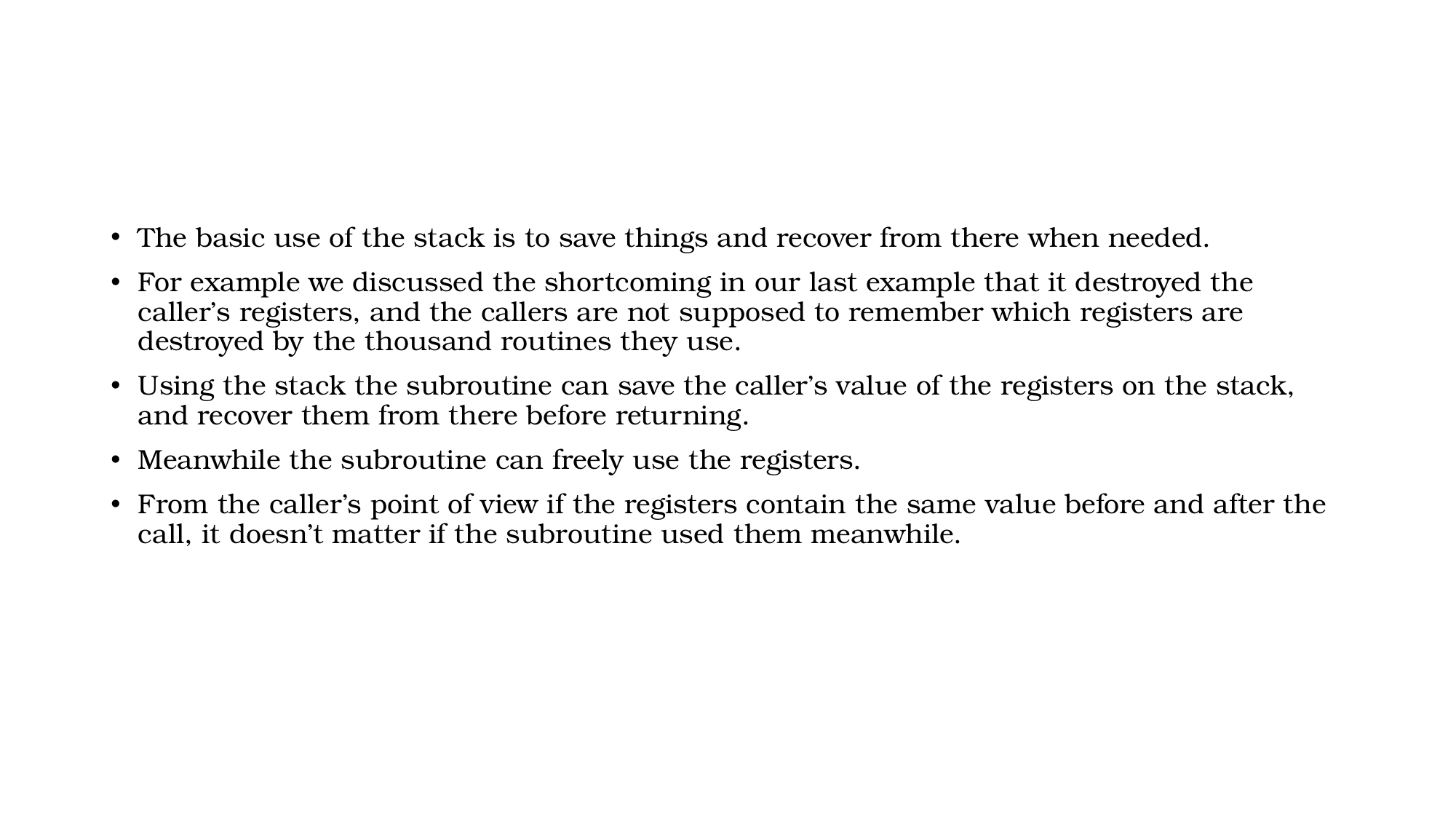

#
The basic use of the stack is to save things and recover from there when needed.
For example we discussed the shortcoming in our last example that it destroyed the caller’s registers, and the callers are not supposed to remember which registers are destroyed by the thousand routines they use.
Using the stack the subroutine can save the caller’s value of the registers on the stack, and recover them from there before returning.
Meanwhile the subroutine can freely use the registers.
From the caller’s point of view if the registers contain the same value before and after the call, it doesn’t matter if the subroutine used them meanwhile.